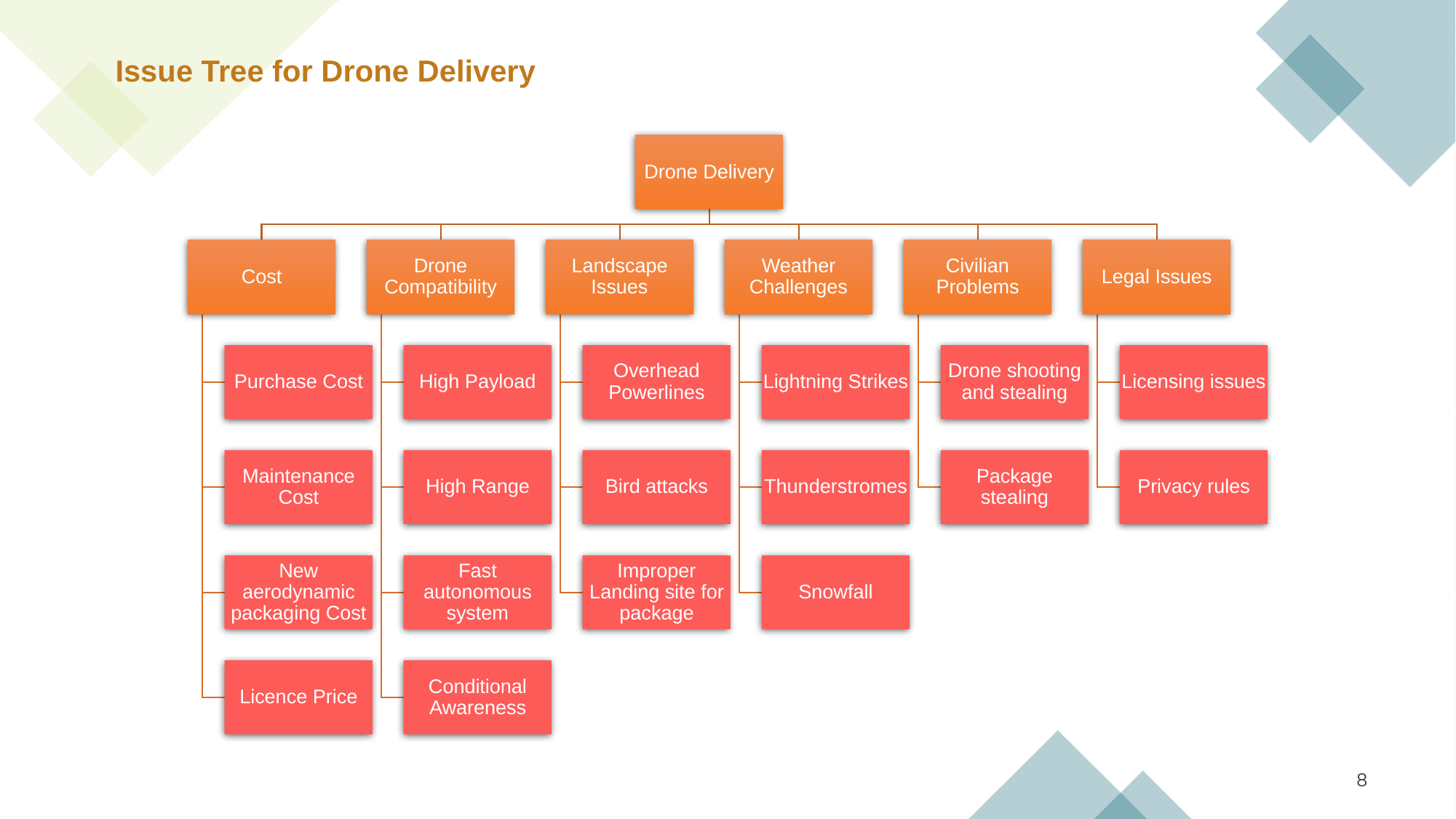

Issue Tree for Drone Delivery

Drone Delivery

Cost

Drone Compatibility

Landscape Issues

Weather Challenges

Civilian Problems

Legal Issues

Purchase Cost

High Payload

Overhead Powerlines

Lightning Strikes

Drone shooting and stealing

Licensing issues

Maintenance Cost

High Range

Bird attacks

Thunderstromes

Package stealing

Privacy rules

New aerodynamic packaging Cost

Fast autonomous system

Improper Landing site for package

Snowfall

Licence Price

Conditional Awareness

8